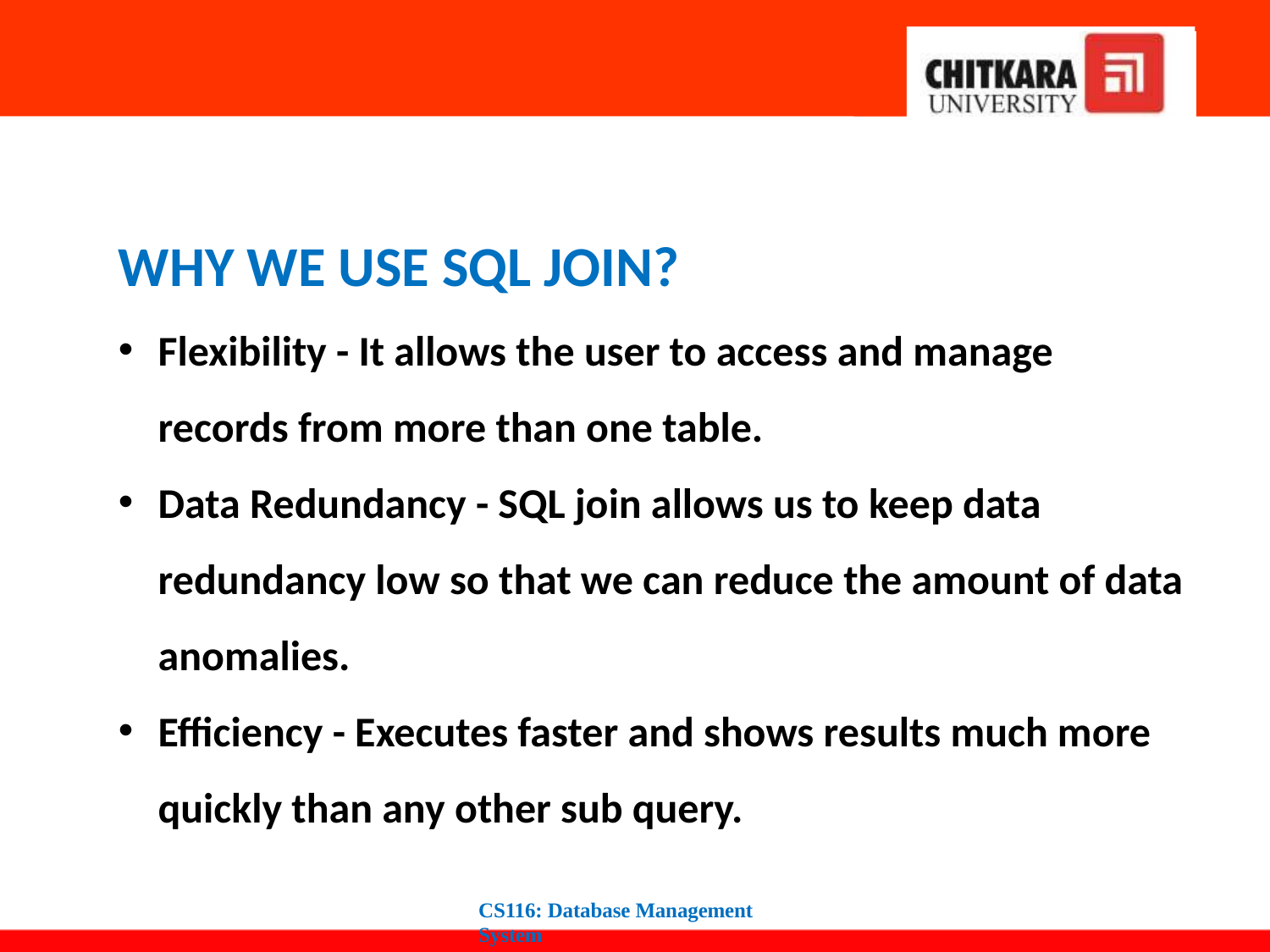

#
WHY WE USE SQL JOIN?
Flexibility - It allows the user to access and manage records from more than one table.
Data Redundancy - SQL join allows us to keep data redundancy low so that we can reduce the amount of data anomalies.
Efficiency - Executes faster and shows results much more quickly than any other sub query.
CS116: Database Management System